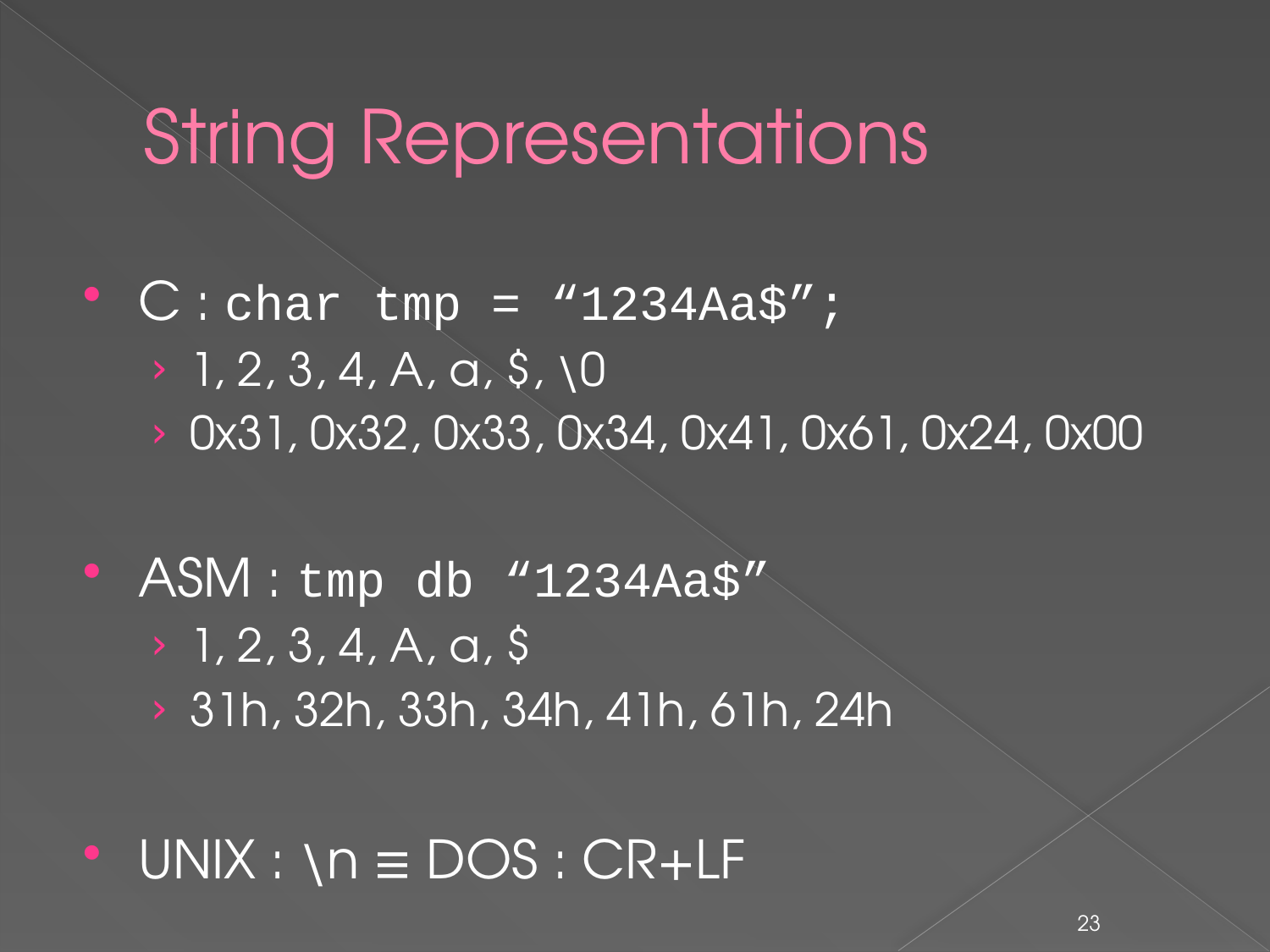

# String Representations
C : char tmp = “1234Aa$”;
1, 2, 3, 4, A, a, $, \0
0x31, 0x32, 0x33, 0x34, 0x41, 0x61, 0x24, 0x00

ASM : tmp db “1234Aa$”
1, 2, 3, 4, A, a, $
31h, 32h, 33h, 34h, 41h, 61h, 24h

UNIX : \n ≡ DOS : CR+LF
23